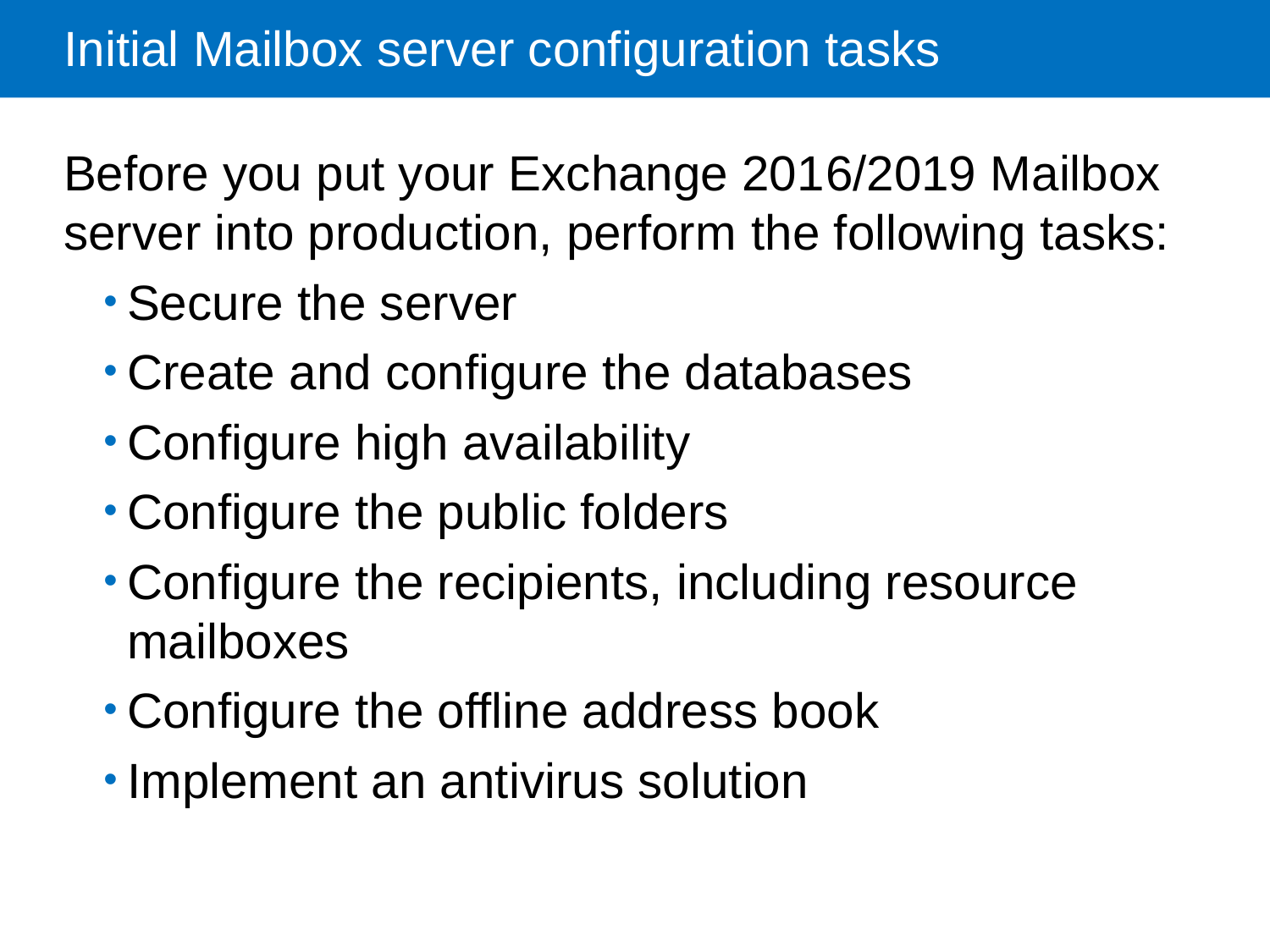

# Initial Mailbox server configuration tasks
Before you put your Exchange 2016/2019 Mailbox server into production, perform the following tasks:
Secure the server
Create and configure the databases
Configure high availability
Configure the public folders
Configure the recipients, including resource mailboxes
Configure the offline address book
Implement an antivirus solution